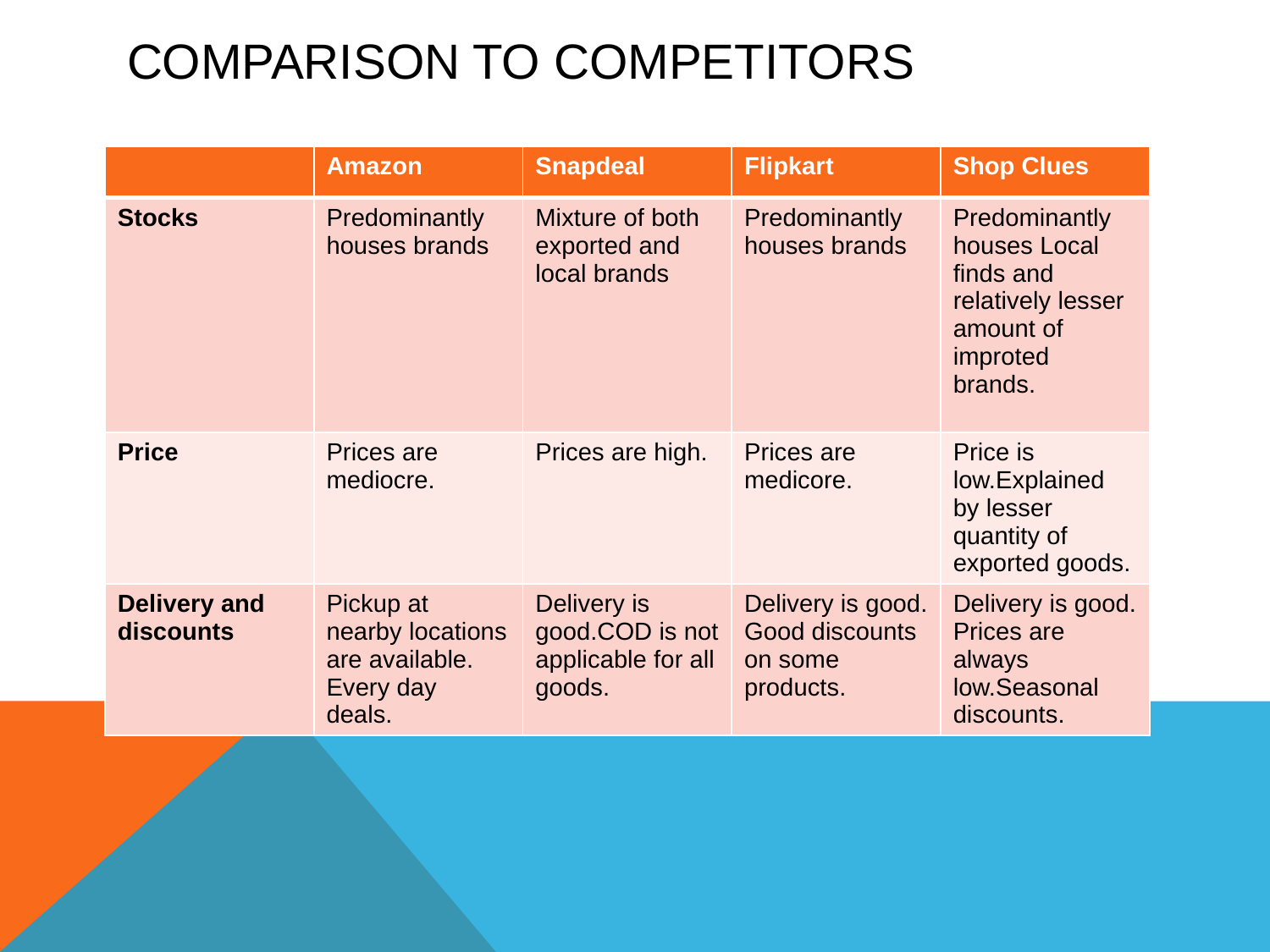

# Comparison to competitors
|  | Amazon | Snapdeal | Flipkart | Shop Clues |
| --- | --- | --- | --- | --- |
| Stocks | Predominantly houses brands | Mixture of both exported and local brands | Predominantly houses brands | Predominantly houses Local finds and relatively lesser amount of improted brands. |
| Price | Prices are mediocre. | Prices are high. | Prices are medicore. | Price is low.Explained by lesser quantity of exported goods. |
| Delivery and discounts | Pickup at nearby locations are available. Every day deals. | Delivery is good.COD is not applicable for all goods. | Delivery is good. Good discounts on some products. | Delivery is good. Prices are always low.Seasonal discounts. |